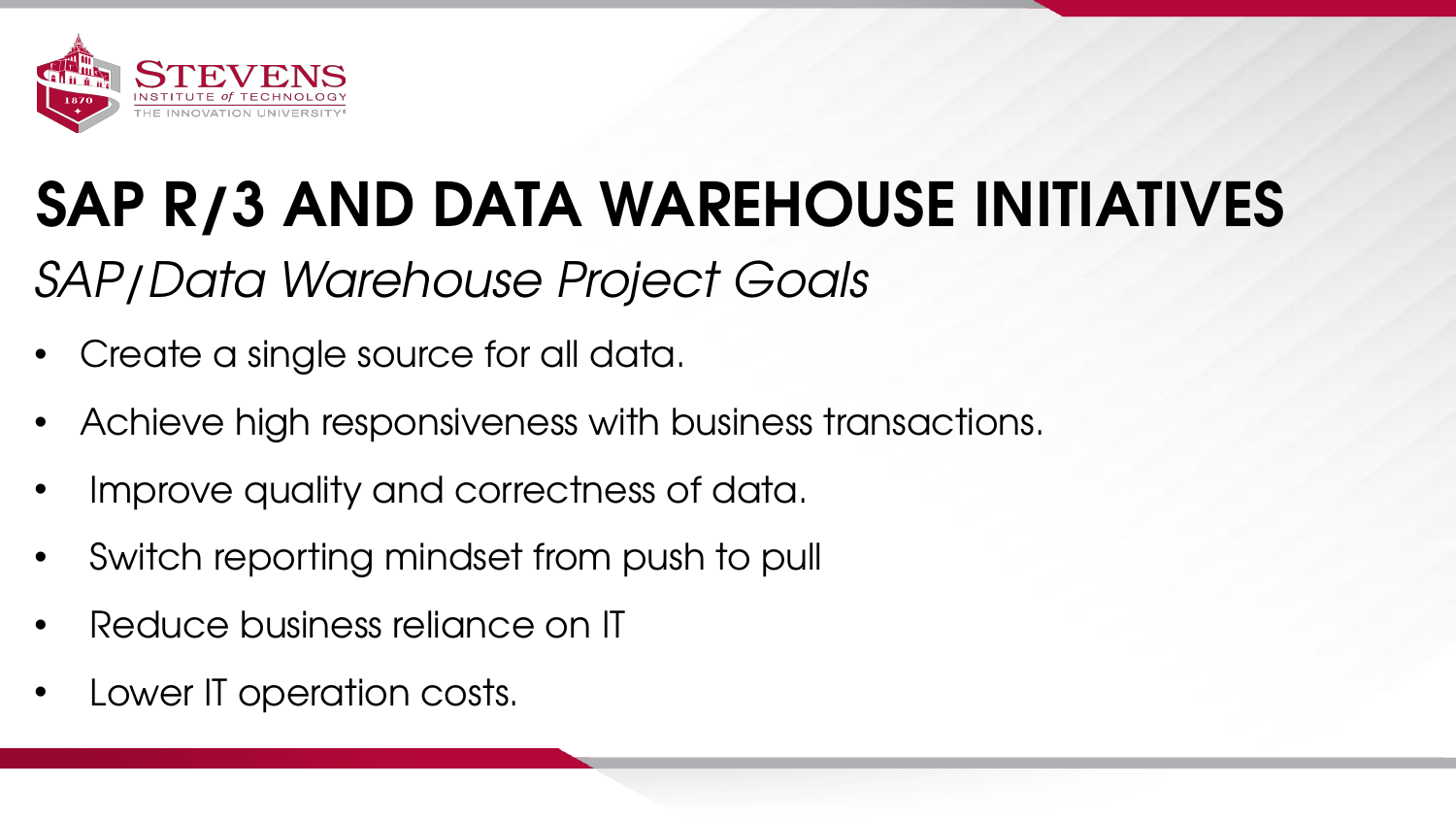

SAP R/3 AND DATA WAREHOUSE INITIATIVES
SAP/Data Warehouse Project Goals
Create a single source for all data.
Achieve high responsiveness with business transactions.
 Improve quality and correctness of data.
 Switch reporting mindset from push to pull
 Reduce business reliance on IT
 Lower IT operation costs.